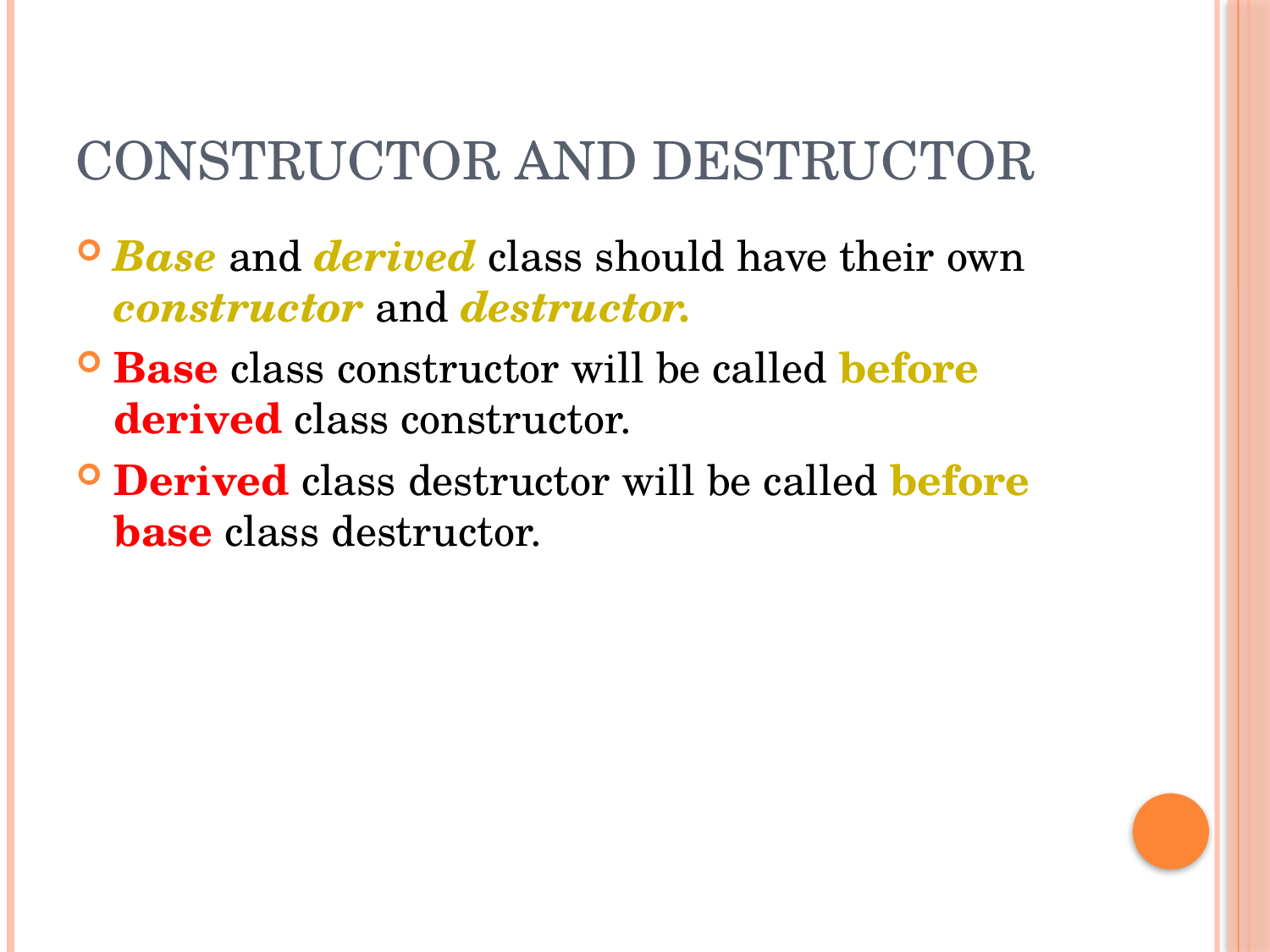

# Constructor and Destructor
Base and derived class should have their own constructor and destructor.
Base class constructor will be called before derived class constructor.
Derived class destructor will be called before base class destructor.